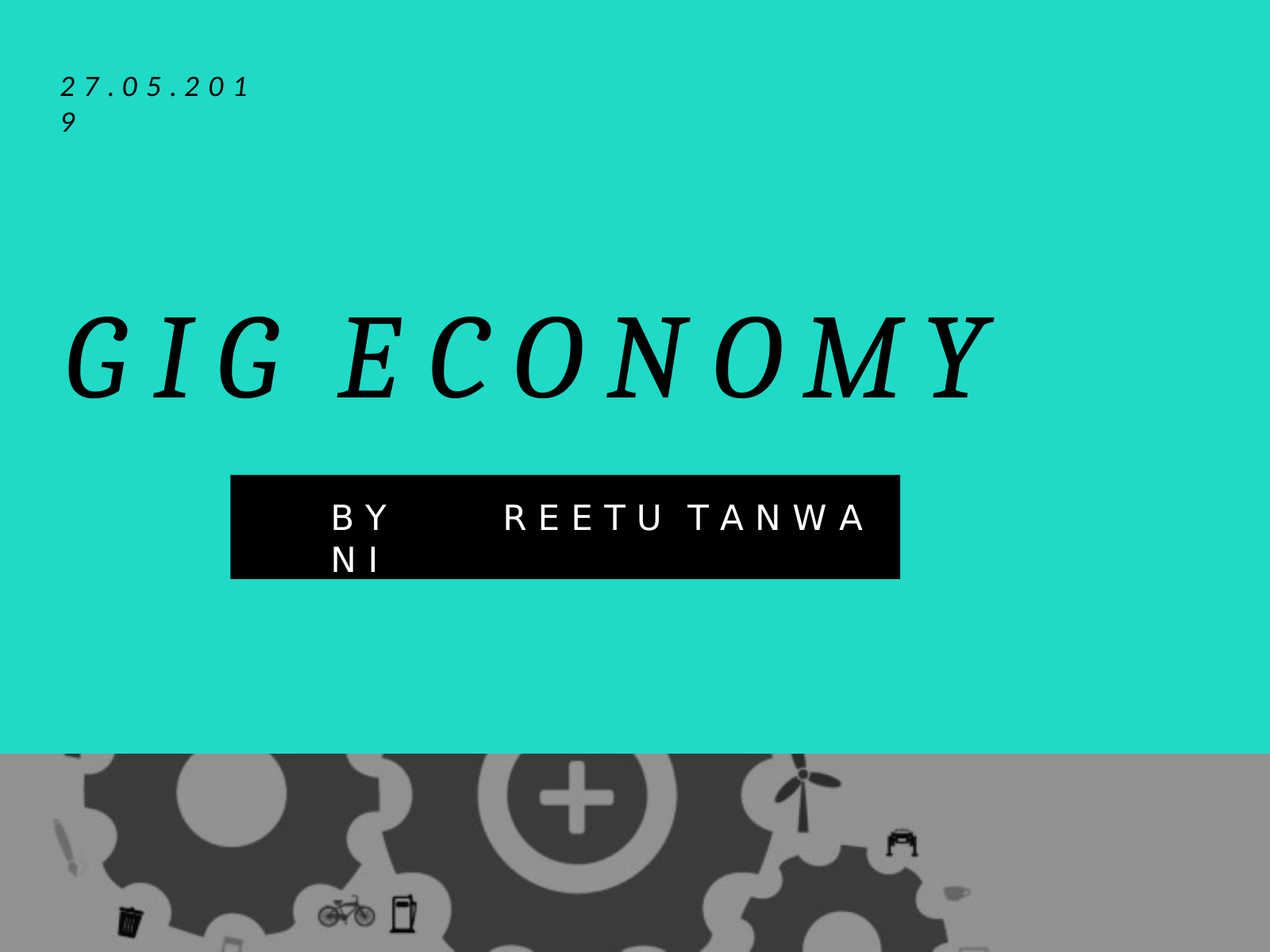

2 7 . 0 5 . 2 0 1 9
GIG ECONOMY
B Y	R E E T U	T A N W A N I